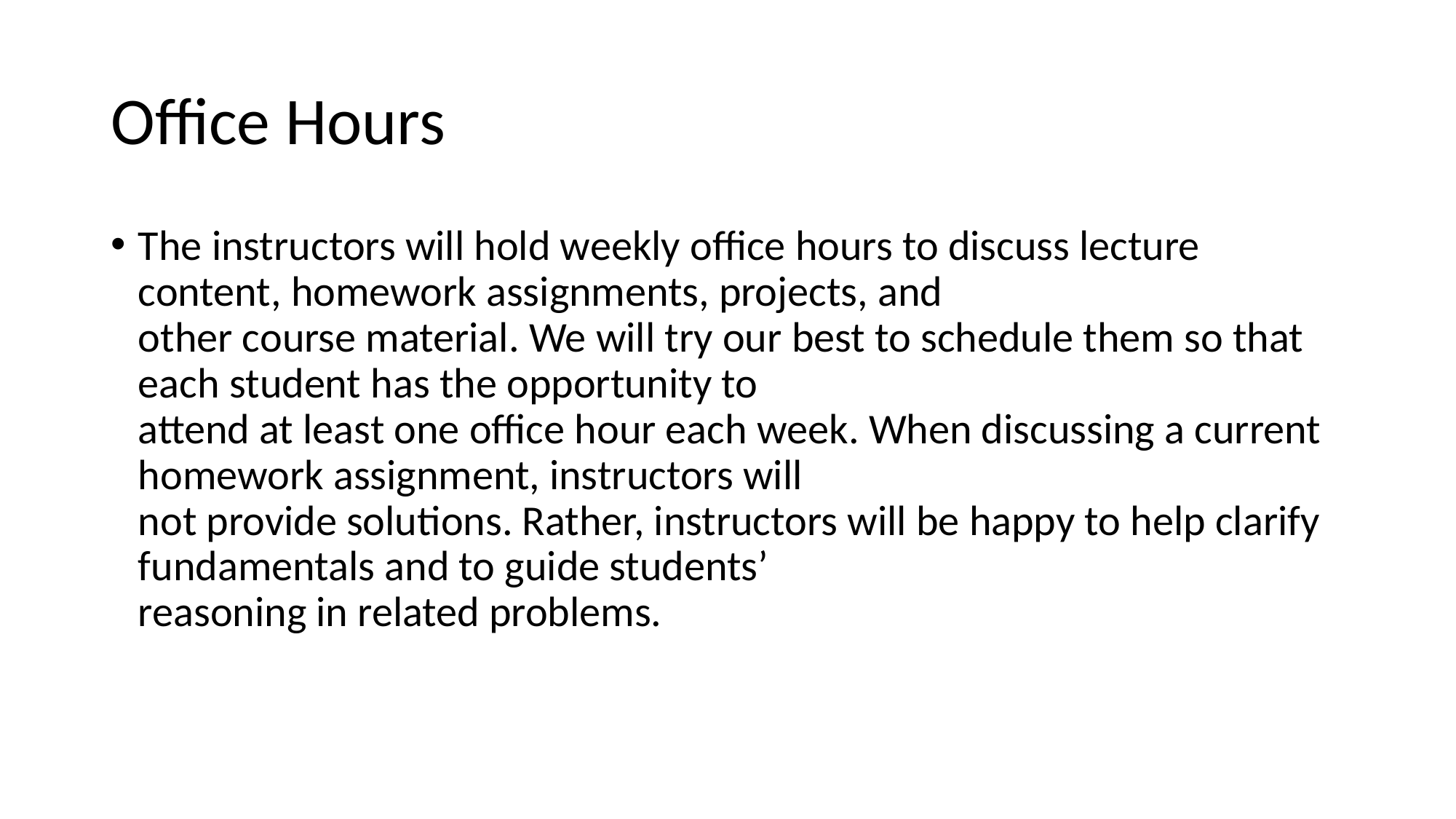

# Office Hours
The instructors will hold weekly office hours to discuss lecture content, homework assignments, projects, and
other course material. We will try our best to schedule them so that each student has the opportunity to
attend at least one office hour each week. When discussing a current homework assignment, instructors will
not provide solutions. Rather, instructors will be happy to help clarify fundamentals and to guide students’
reasoning in related problems.